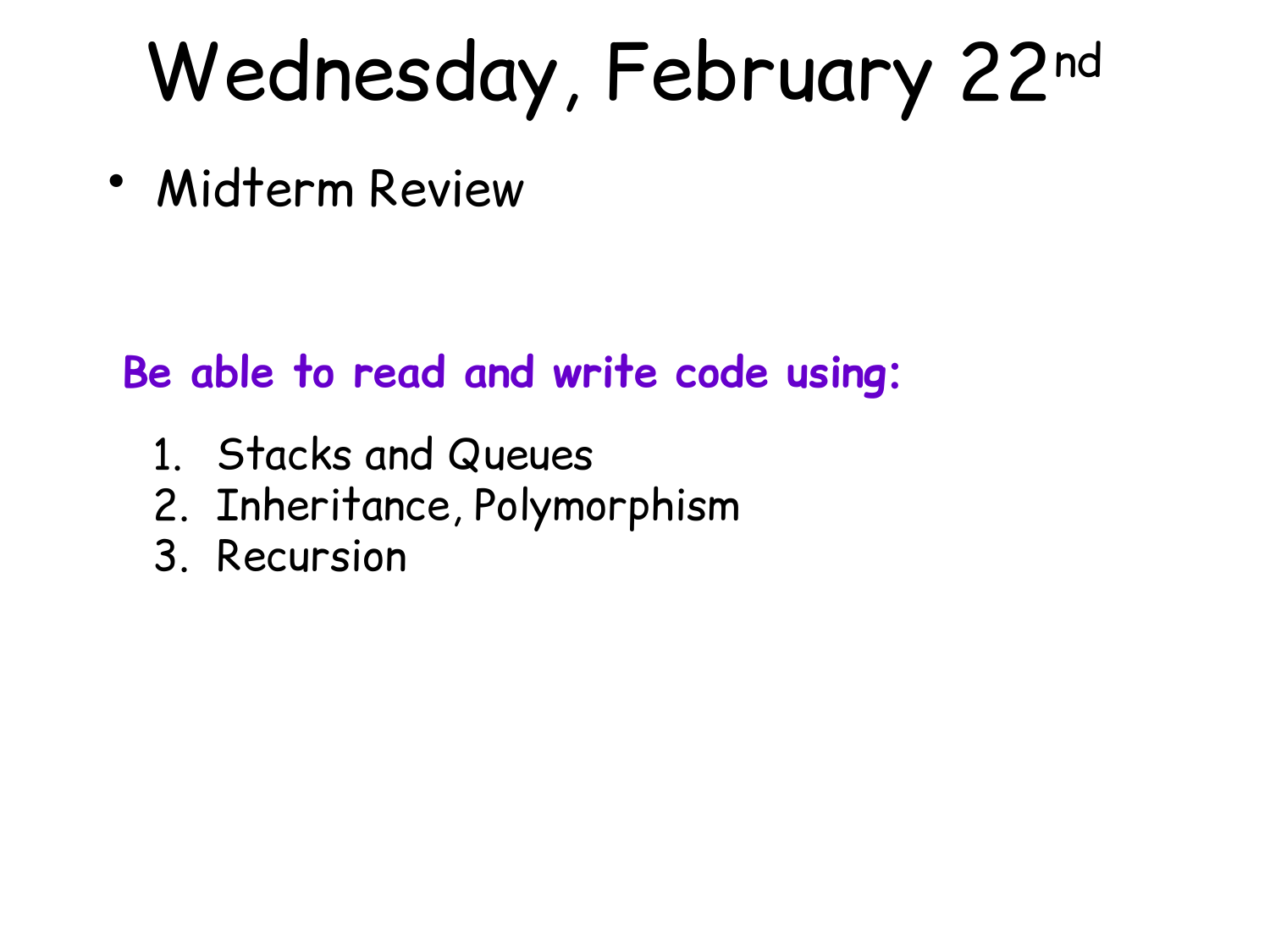

# Wednesday, February 22nd
Midterm Review
Be able to read and write code using:

Stacks and Queues
Inheritance, Polymorphism
Recursion